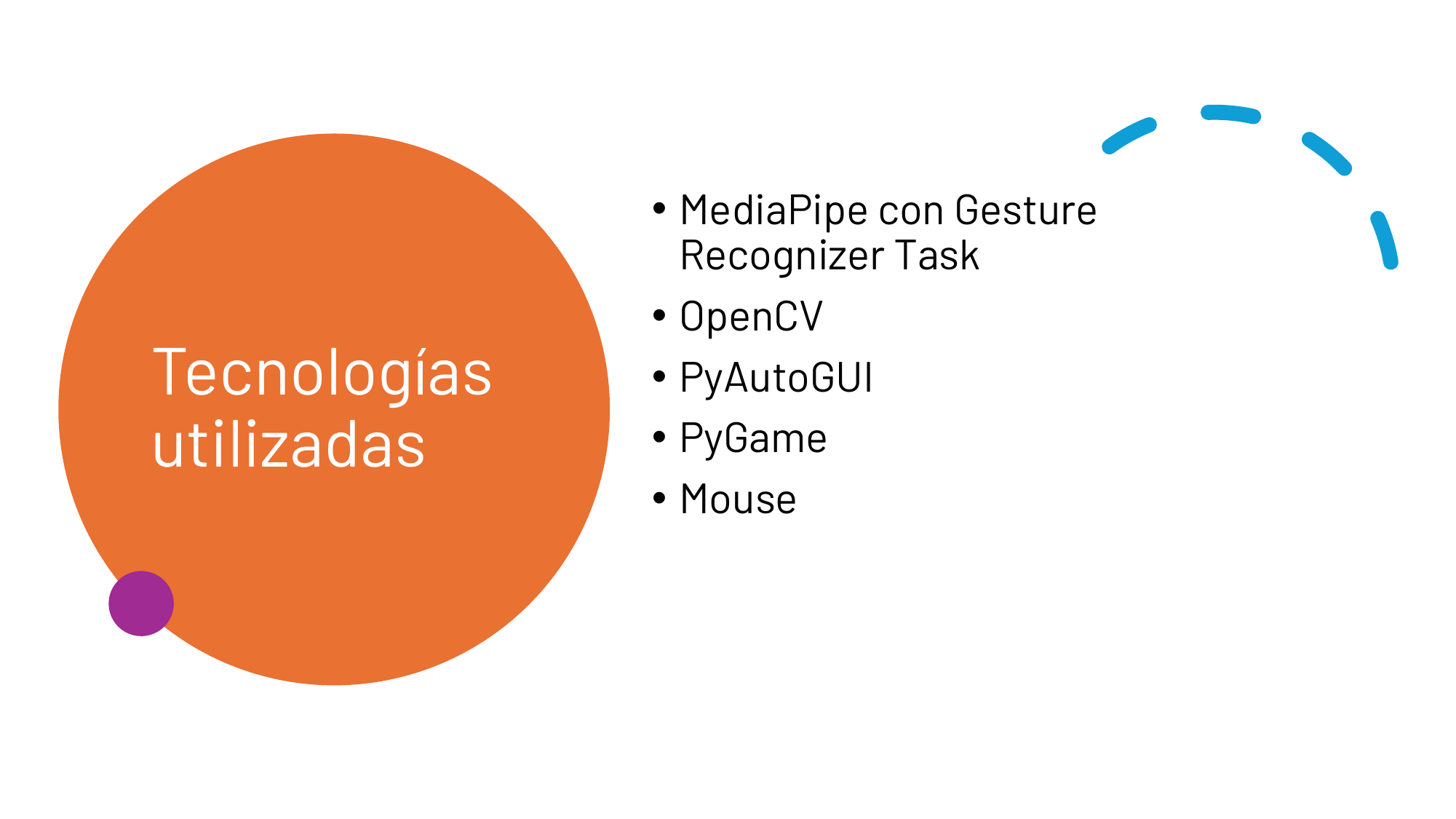

# Tecnologías utilizadas
MediaPipe con Gesture Recognizer Task
OpenCV
PyAutoGUI
PyGame
Mouse